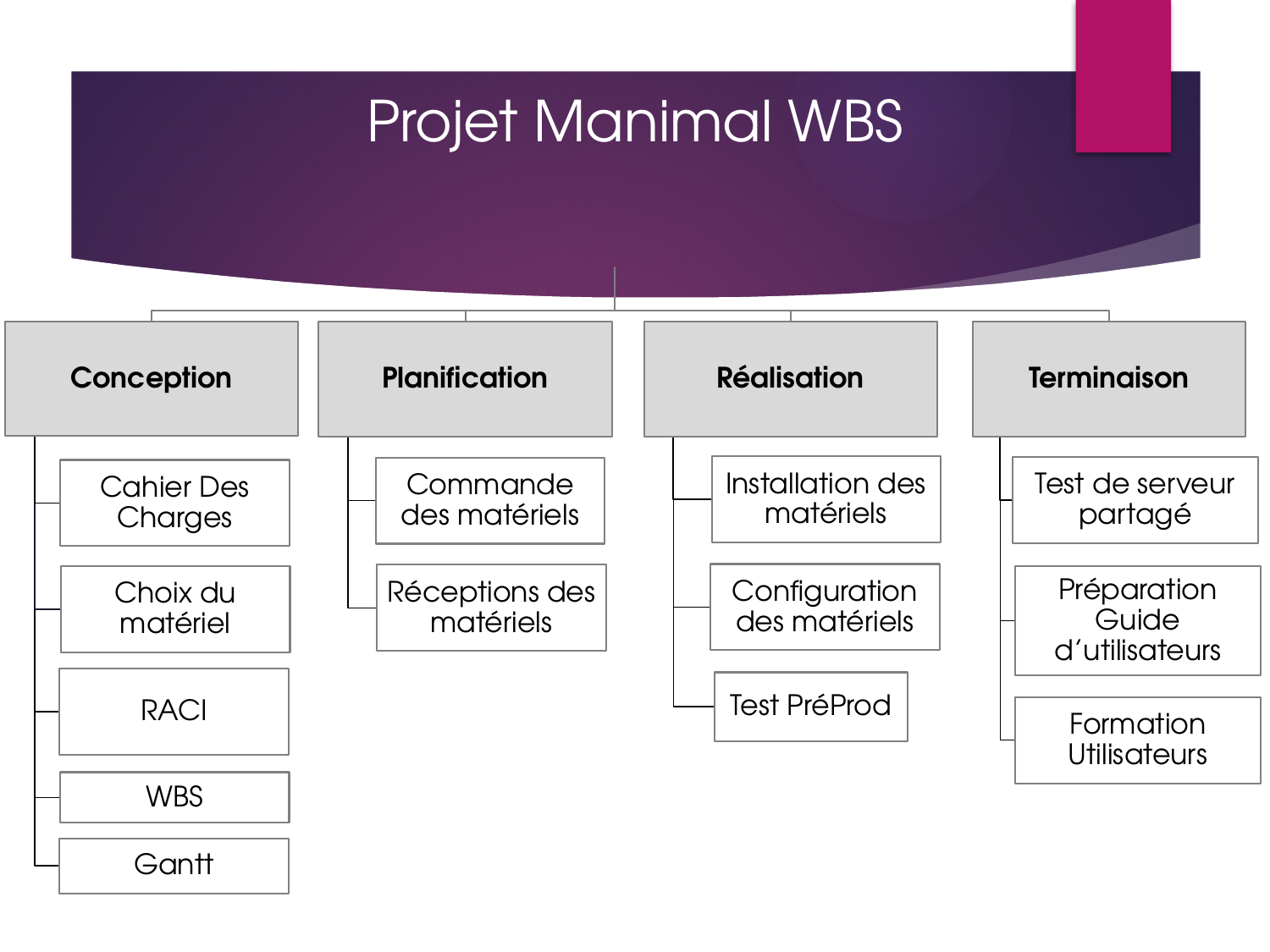

# Projet Manimal WBS

Conception
Cahier Des Charges
Choix du matériel
RACI
WBS
Gantt
Planification
Commande des matériels
Réceptions des matériels
Réalisation
Installation des matériels
Configuration des matériels
Test PréProd
Terminaison
Test de serveur partagé
Préparation Guide d’utilisateurs
Formation Utilisateurs